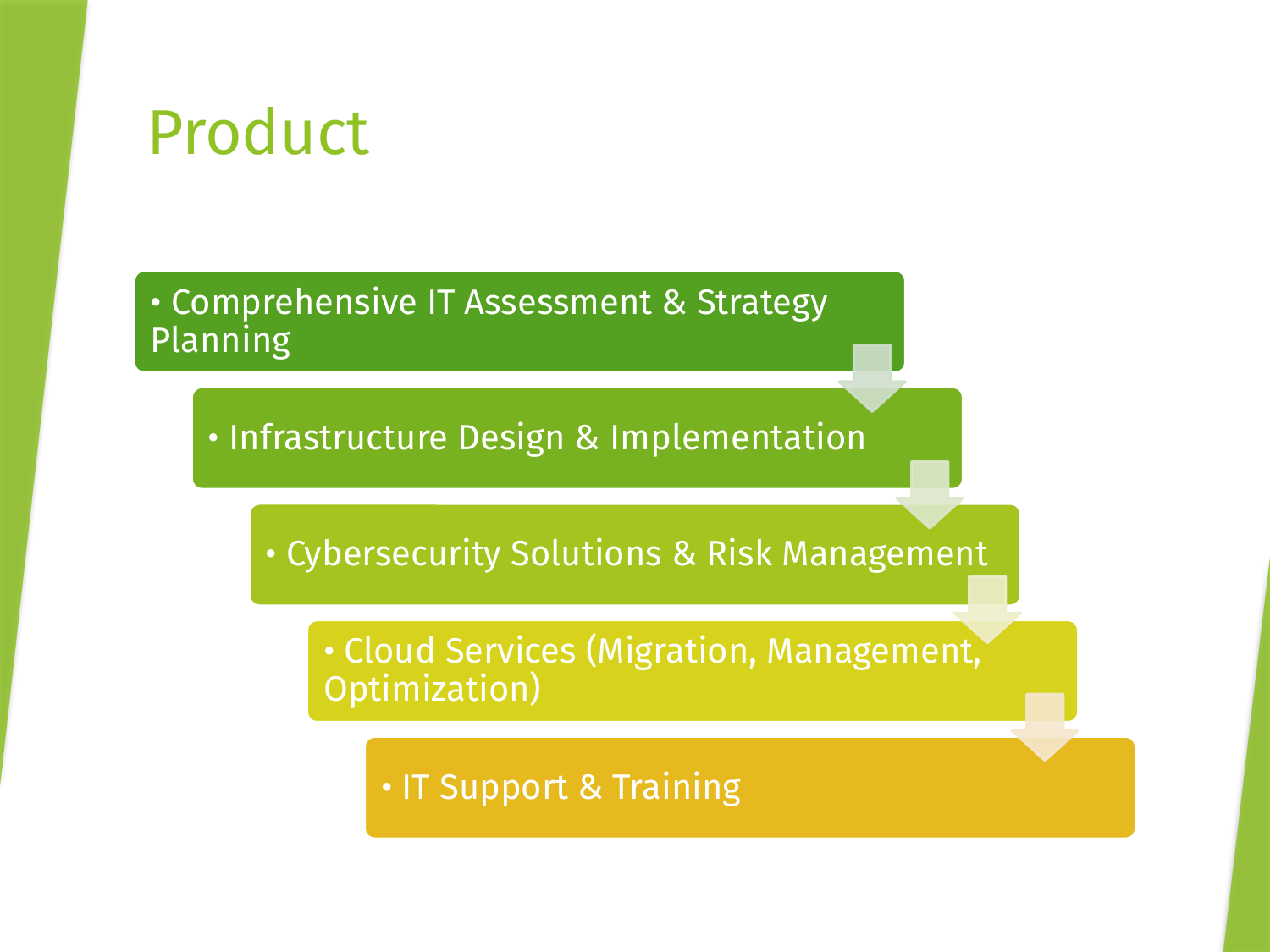

# Product
• Comprehensive IT Assessment & Strategy Planning
• Infrastructure Design & Implementation
• Cybersecurity Solutions & Risk Management
• Cloud Services (Migration, Management, Optimization)
• IT Support & Training